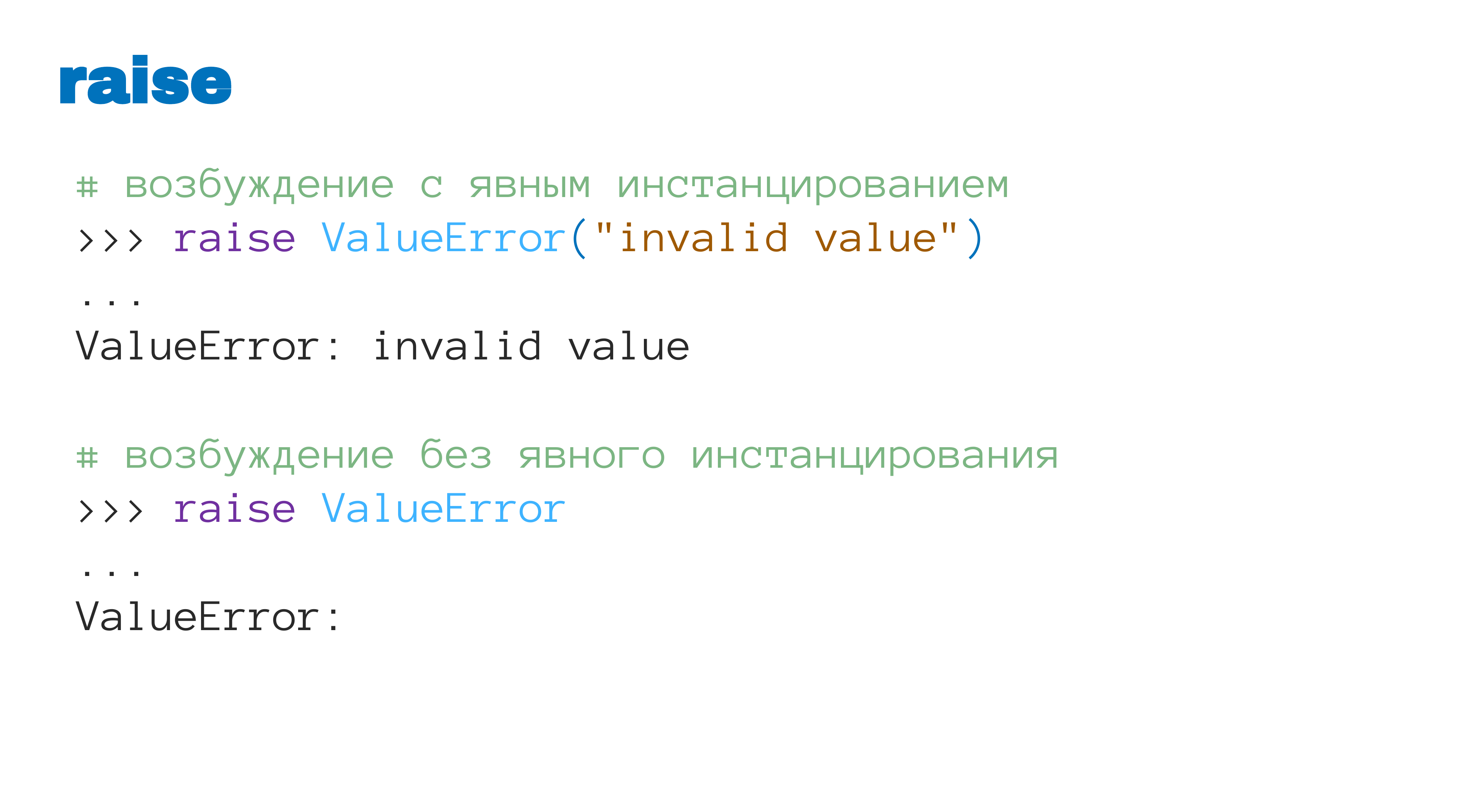

# raise
# возбуждение с явным инстанцированием
>>> raise ValueError("invalid value")
...
ValueError: invalid value

# возбуждение без явного инстанцирования
>>> raise ValueError
...
ValueError:
22